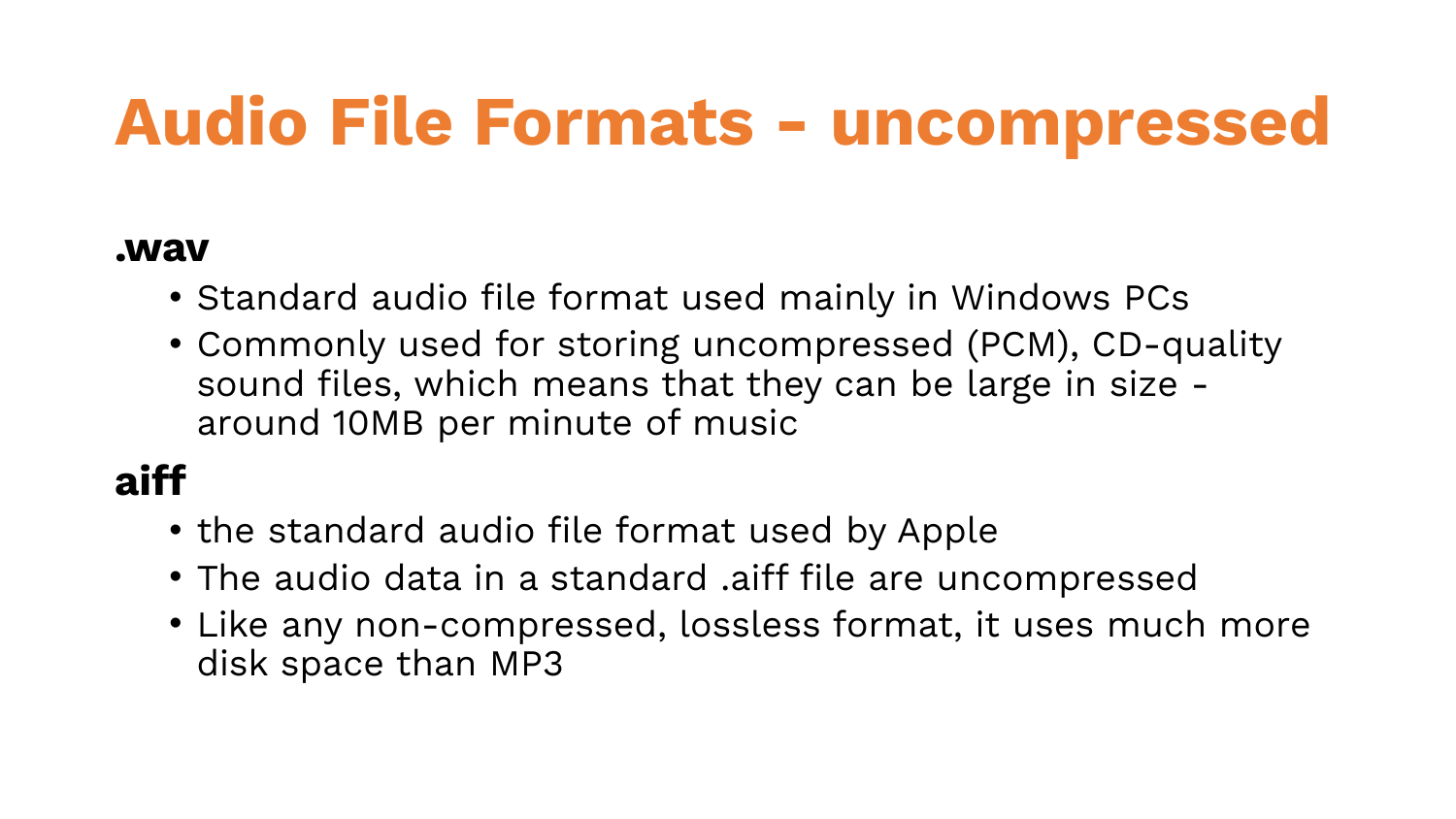

# Audio File Formats - uncompressed
.wav
Standard audio file format used mainly in Windows PCs
Commonly used for storing uncompressed (PCM), CD-quality sound files, which means that they can be large in size - around 10MB per minute of music
aiff
the standard audio file format used by Apple
The audio data in a standard .aiff file are uncompressed
Like any non-compressed, lossless format, it uses much more disk space than MP3